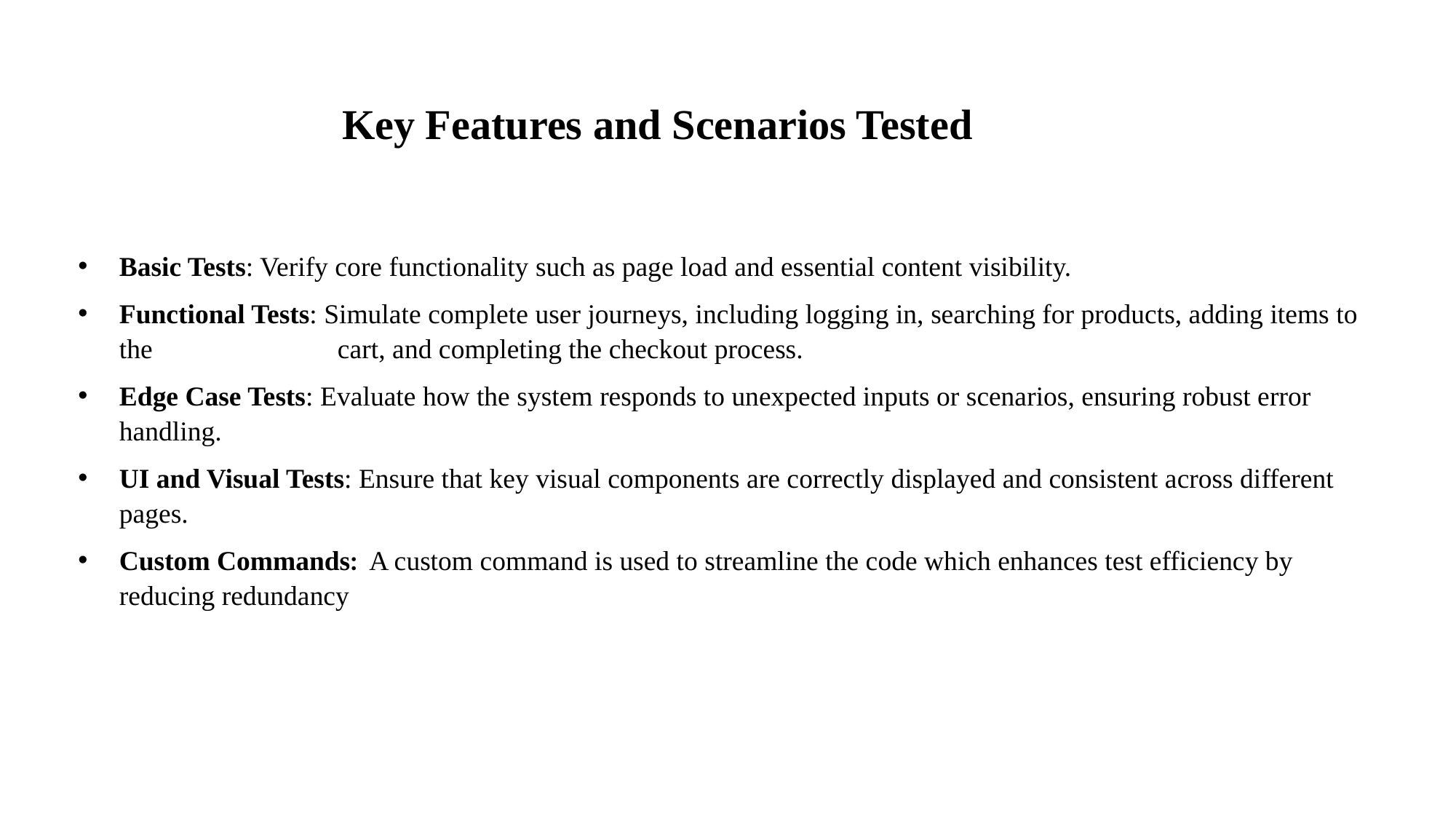

Key Features and Scenarios Tested

Basic Tests: Verify core functionality such as page load and essential content visibility.
Functional Tests: Simulate complete user journeys, including logging in, searching for products, adding items to the 			cart, and completing the checkout process.
Edge Case Tests: Evaluate how the system responds to unexpected inputs or scenarios, ensuring robust error handling.
UI and Visual Tests: Ensure that key visual components are correctly displayed and consistent across different pages.
Custom Commands:  A custom command is used to streamline the code which enhances test efficiency by reducing redundancy